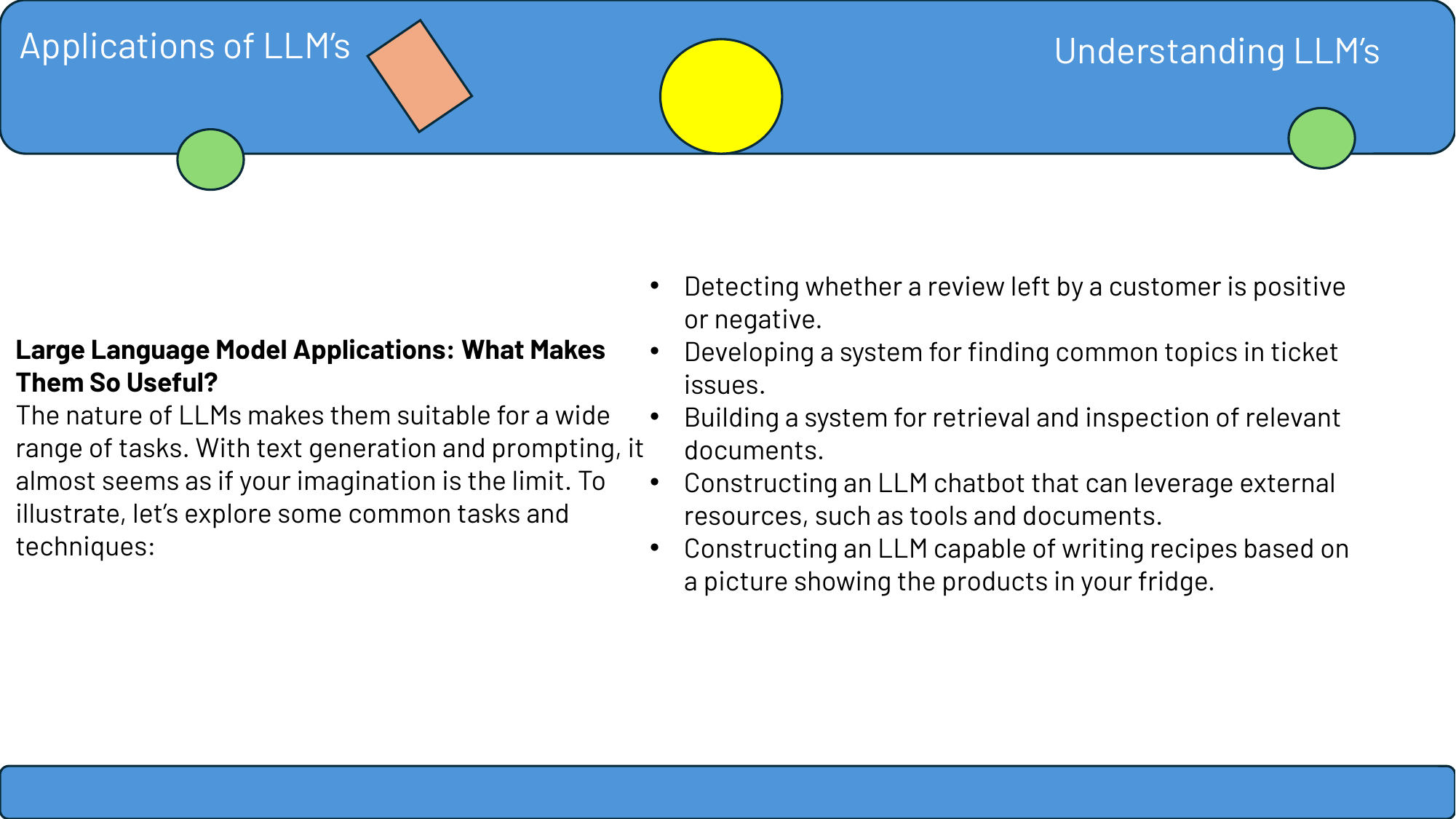

Applications of LLM’s
Understanding LLM’s

Detecting whether a review left by a customer is positive or negative.
Developing a system for finding common topics in ticket issues.
Building a system for retrieval and inspection of relevant documents.
Constructing an LLM chatbot that can leverage external resources, such as tools and documents.
Constructing an LLM capable of writing recipes based on a picture showing the products in your fridge.
Large Language Model Applications: What Makes Them So Useful?
The nature of LLMs makes them suitable for a wide range of tasks. With text generation and prompting, it almost seems as if your imagination is the limit. To illustrate, let’s explore some common tasks and techniques: